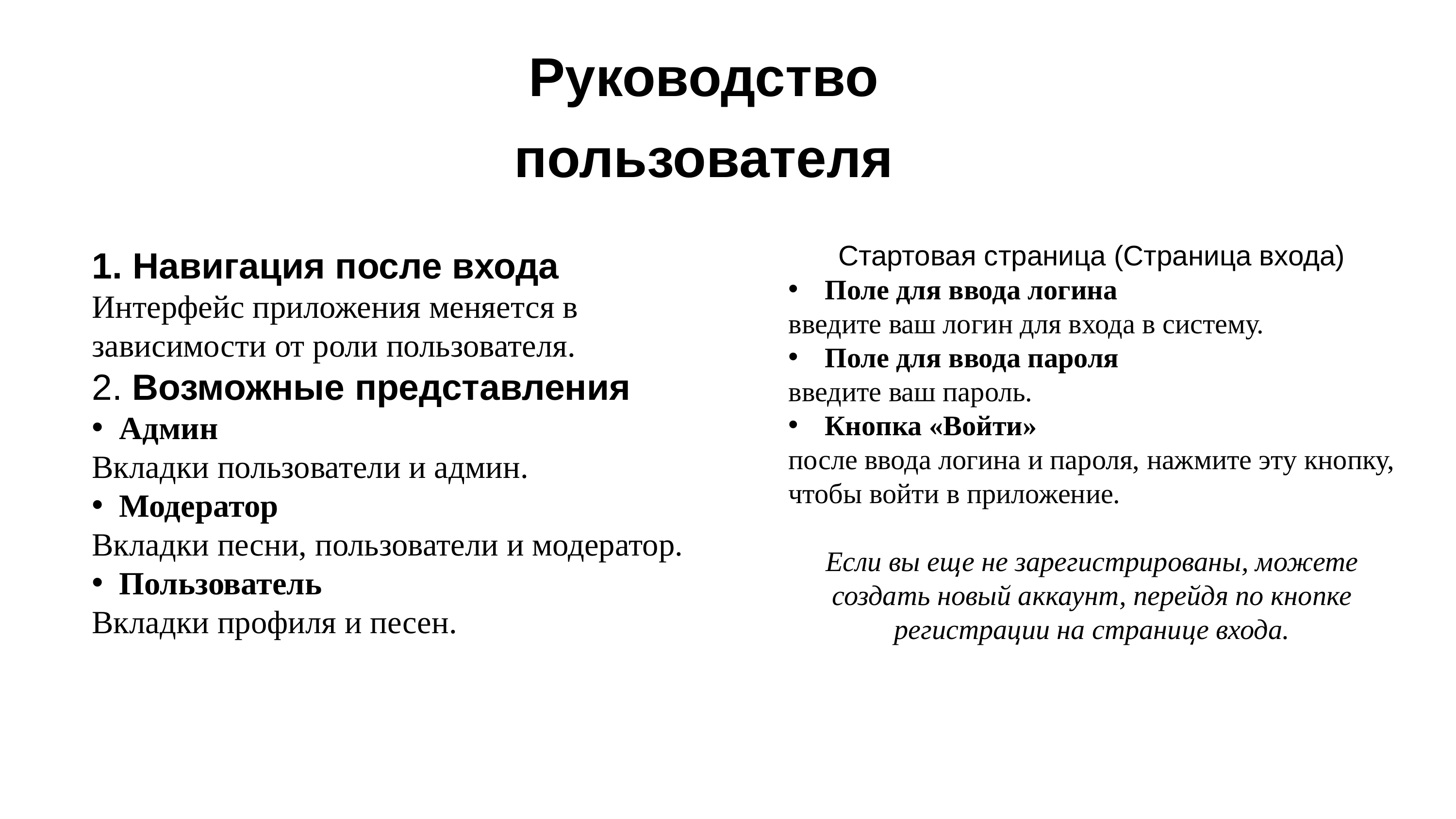

Руководство пользователя
Навигация после входа
Интерфейс приложения меняется в зависимости от роли пользователя.
2. Возможные представления
Админ
Вкладки пользователи и админ.
Модератор
Вкладки песни, пользователи и модератор.
Пользователь
Вкладки профиля и песен.
Стартовая страница (Страница входа)
Поле для ввода логина
введите ваш логин для входа в систему.
Поле для ввода пароля
введите ваш пароль.
Кнопка «Войти»
после ввода логина и пароля, нажмите эту кнопку, чтобы войти в приложение.

Если вы еще не зарегистрированы, можете создать новый аккаунт, перейдя по кнопке регистрации на странице входа.